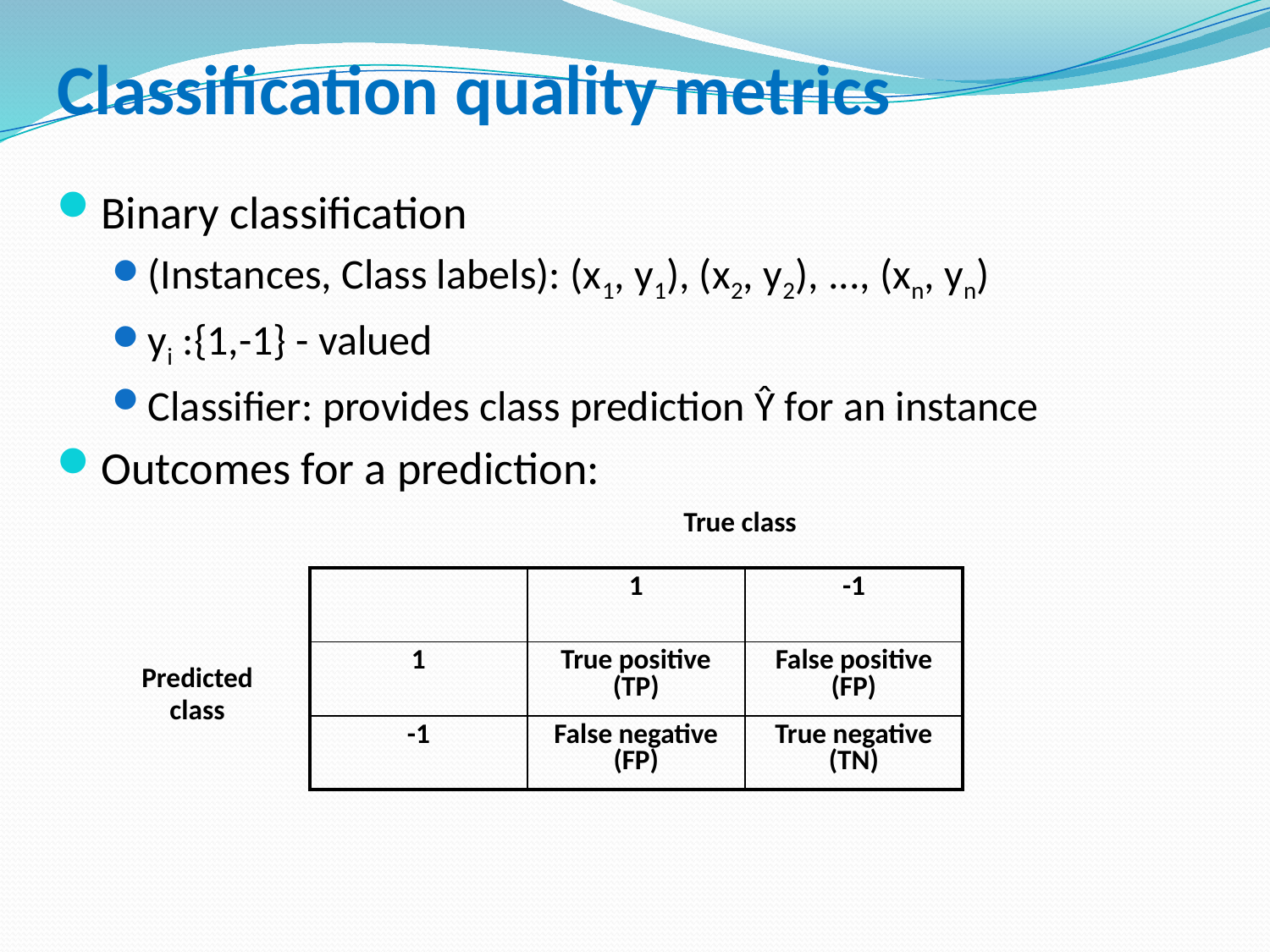

Classification quality metrics
Binary classification
(Instances, Class labels): (x1, y1), (x2, y2), ..., (xn, yn)
yi :{1,-1} - valued
Classifier: provides class prediction Ŷ for an instance
Outcomes for a prediction:

True class
|  | 1 | -1 |
| --- | --- | --- |
| 1 | True positive (TP) | False positive (FP) |
| -1 | False negative (FP) | True negative (TN) |
Predicted
class